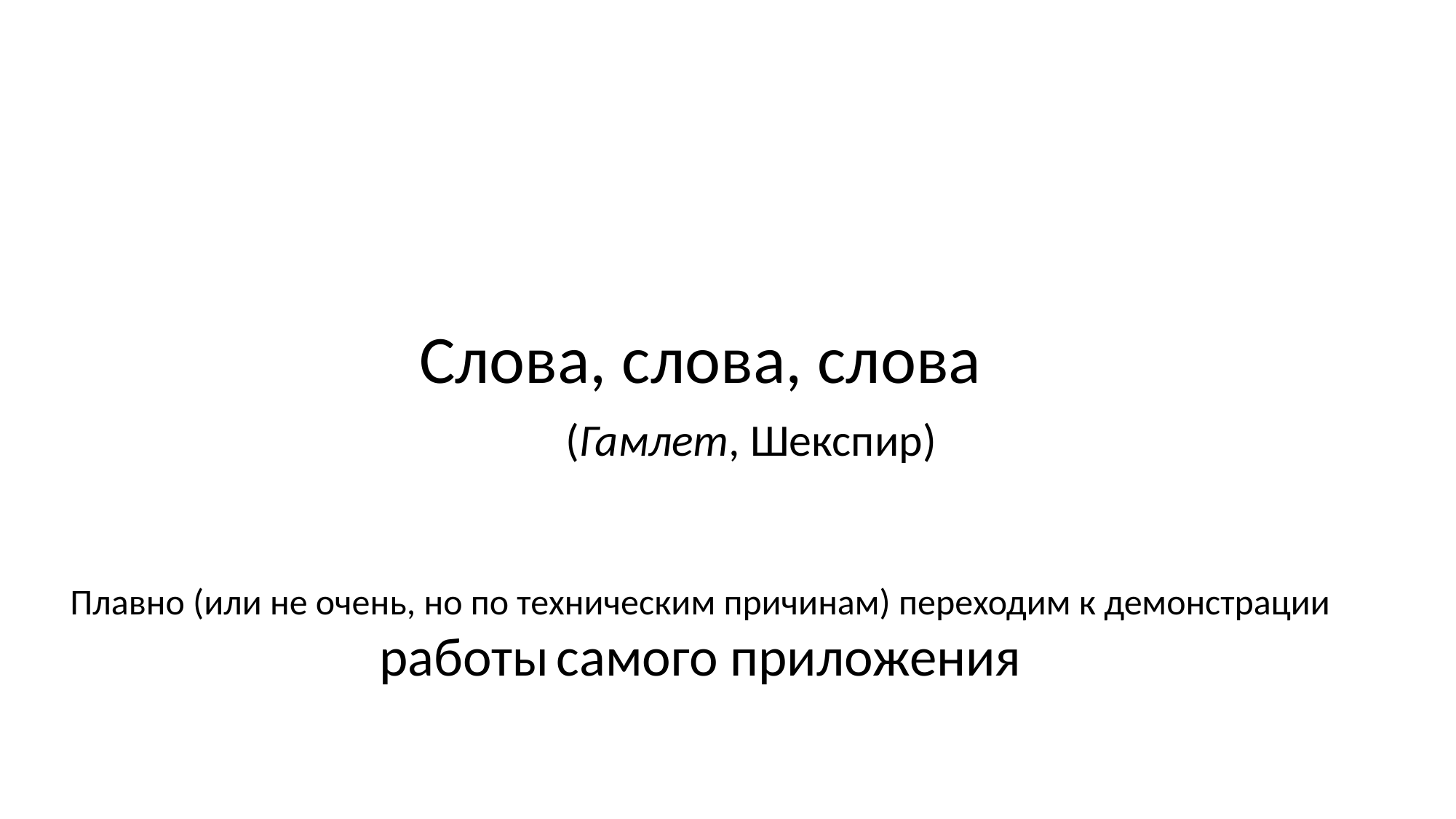

Слова, слова, слова
				(Гамлет, Шекспир)
Плавно (или не очень, но по техническим причинам) переходим к демонстрации
работы самого приложения